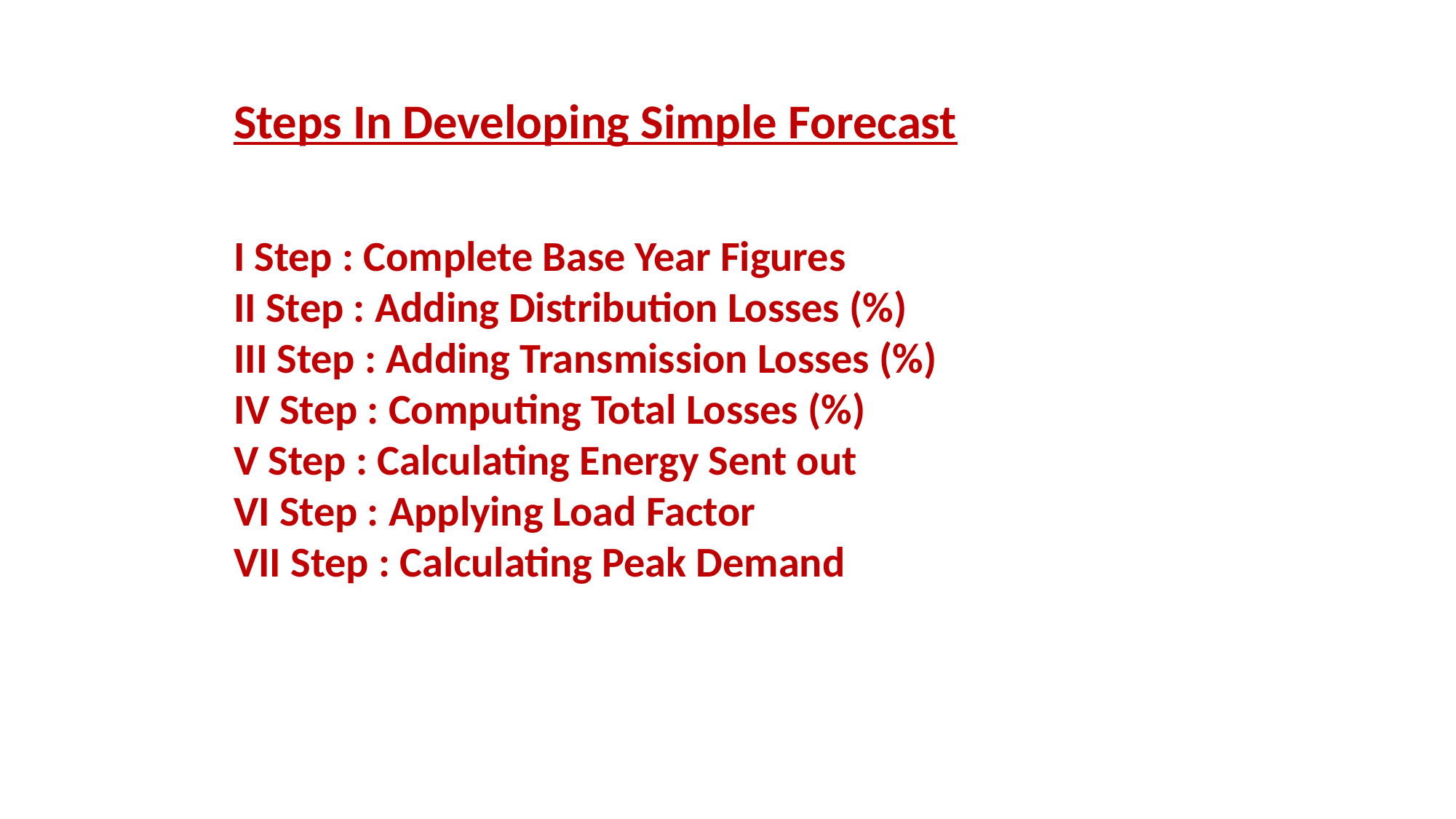

Steps In Developing Simple Forecast

I Step : Complete Base Year Figures
II Step : Adding Distribution Losses (%)
III Step : Adding Transmission Losses (%)
IV Step : Computing Total Losses (%)
V Step : Calculating Energy Sent out
VI Step : Applying Load Factor
VII Step : Calculating Peak Demand